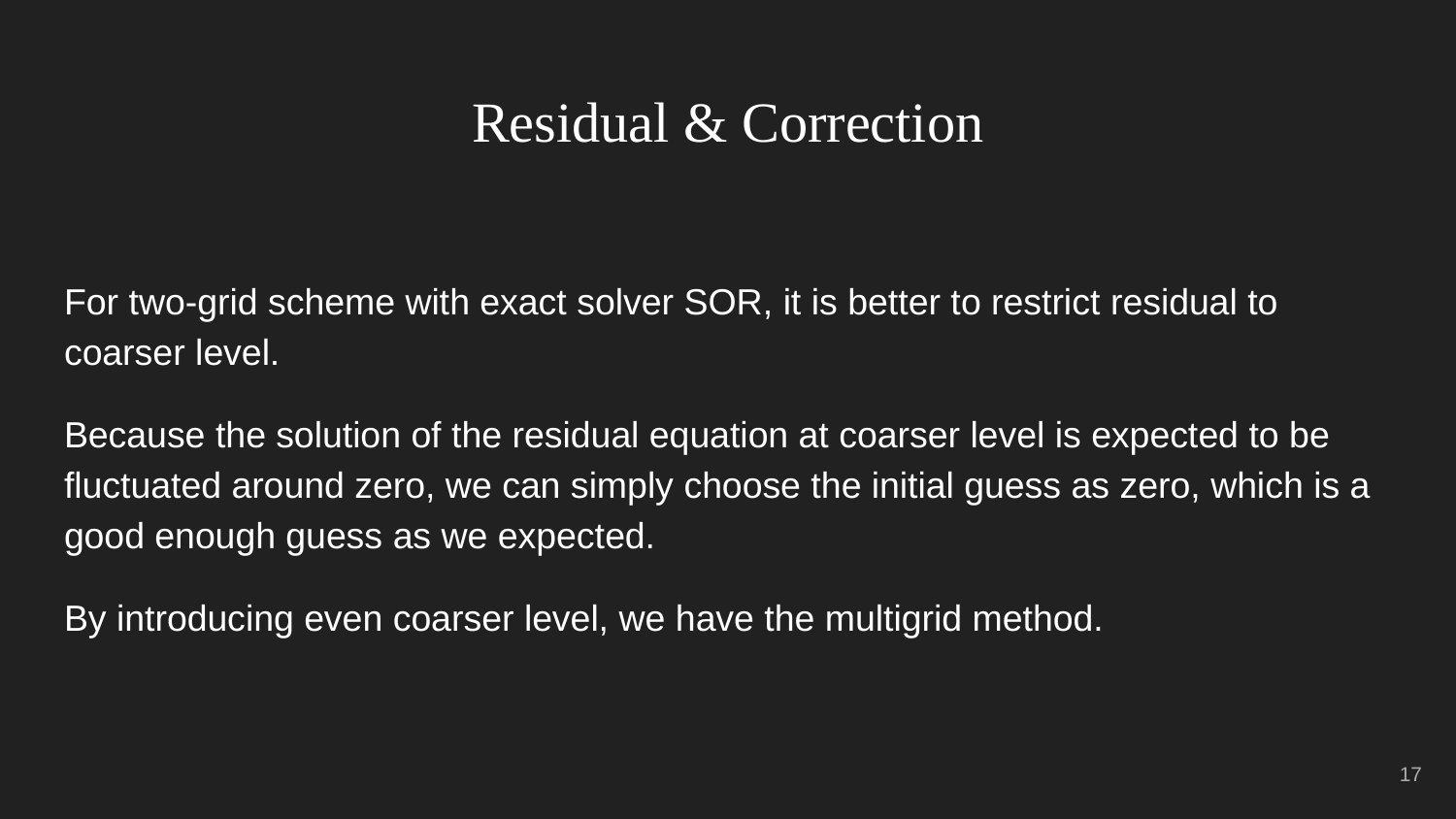

# Residual & Correction
For two-grid scheme with exact solver SOR, it is better to restrict residual to coarser level.
Because the solution of the residual equation at coarser level is expected to be fluctuated around zero, we can simply choose the initial guess as zero, which is a good enough guess as we expected.
By introducing even coarser level, we have the multigrid method.
17